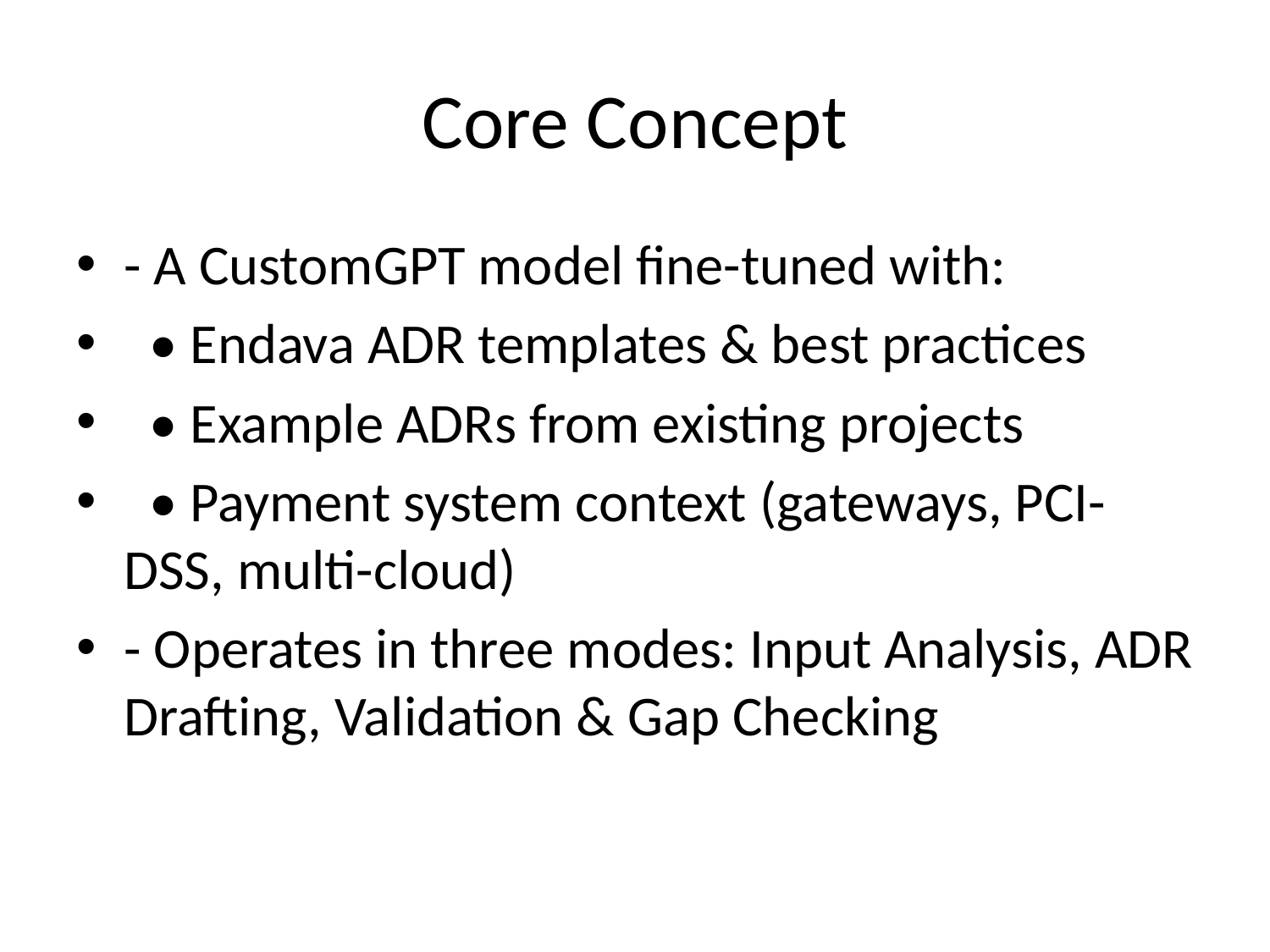

# Core Concept
- A CustomGPT model fine-tuned with:
  • Endava ADR templates & best practices
  • Example ADRs from existing projects
  • Payment system context (gateways, PCI-DSS, multi-cloud)
- Operates in three modes: Input Analysis, ADR Drafting, Validation & Gap Checking